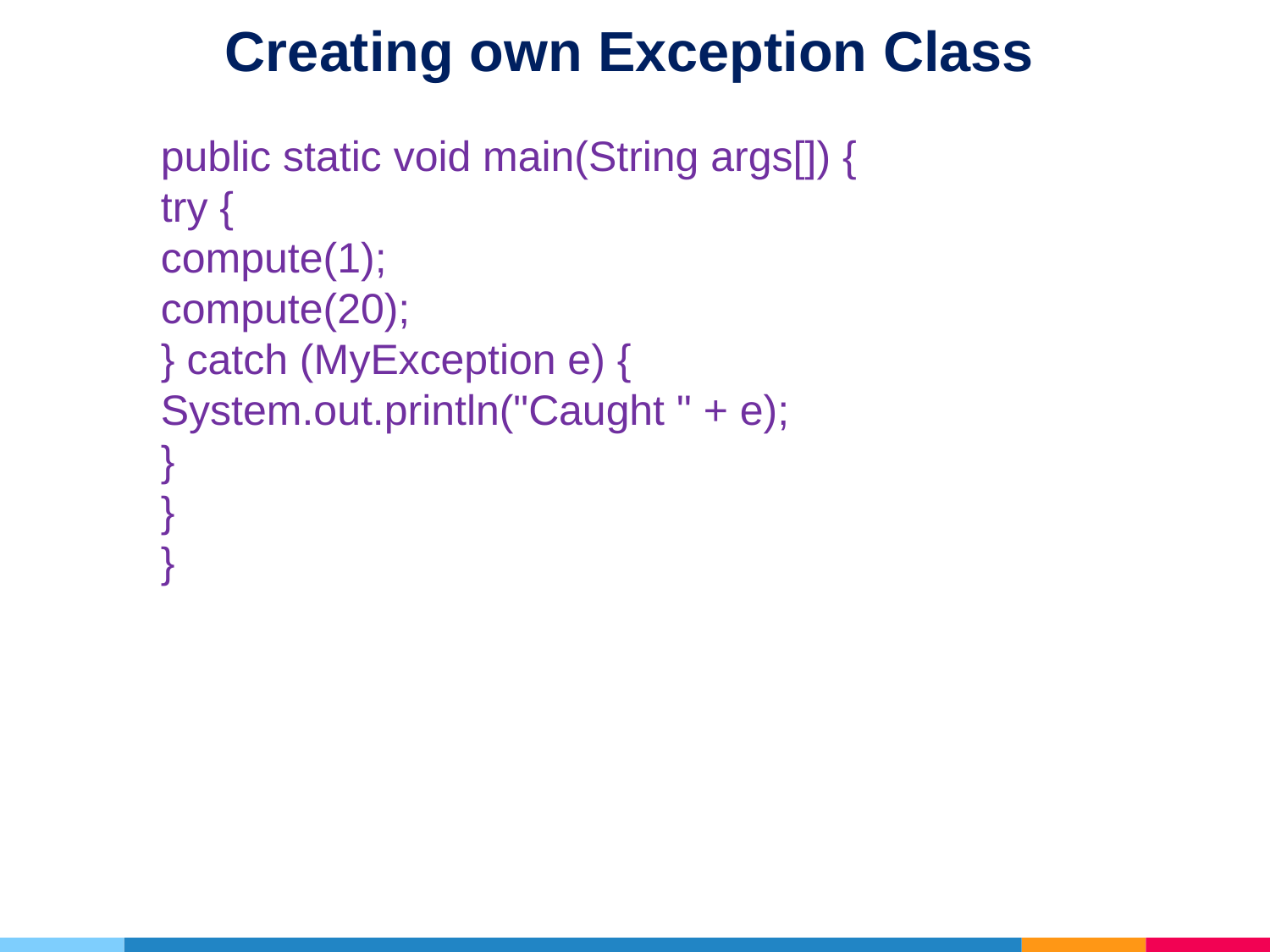

# Creating own Exception Class
public static void main(String args[]) {
try {
compute(1);
compute(20);
} catch (MyException e) {
System.out.println("Caught " + e);
}
}
}